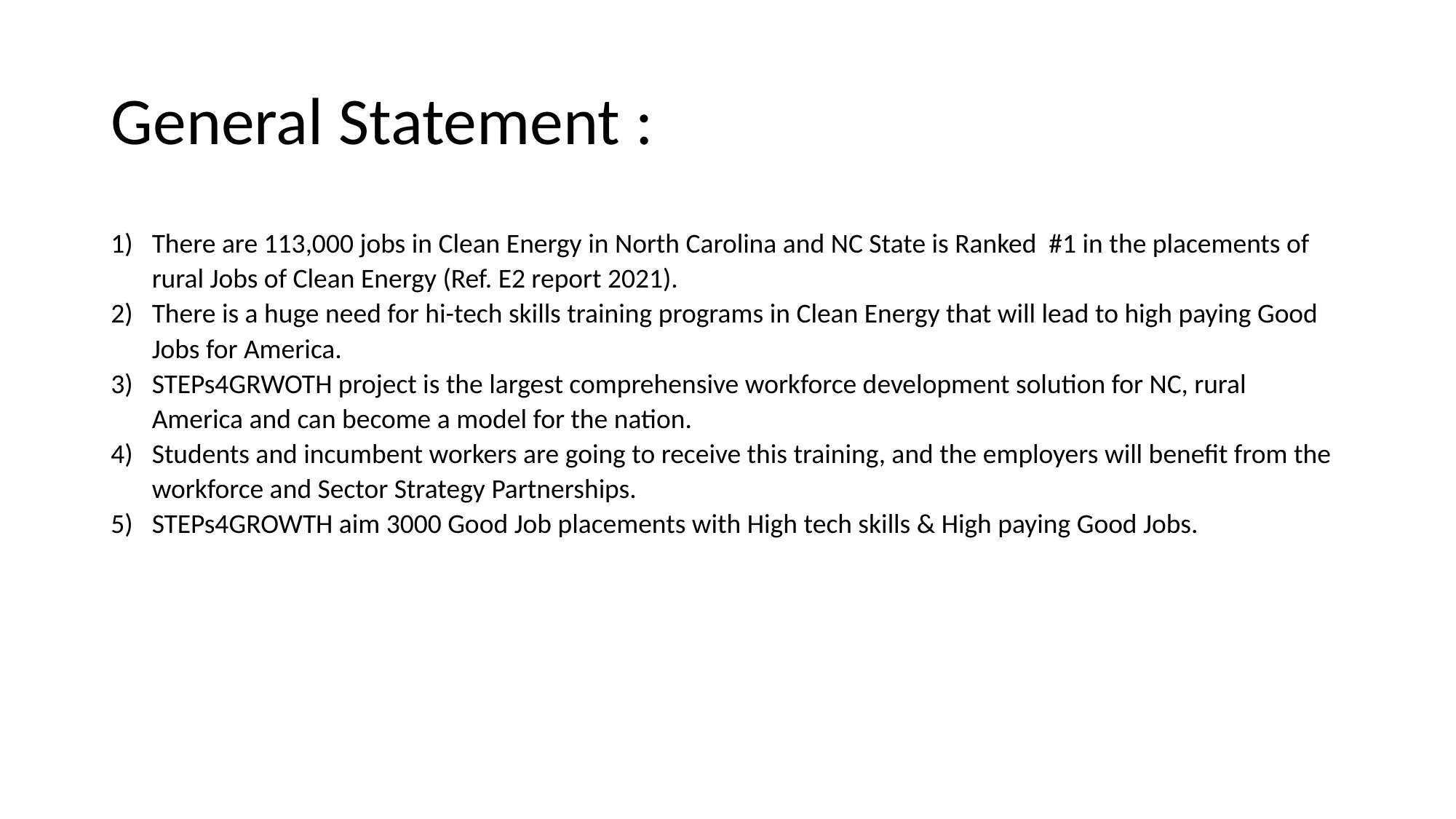

# General Statement :
There are 113,000 jobs in Clean Energy in North Carolina and NC State is Ranked  #1 in the placements of rural Jobs of Clean Energy (Ref. E2 report 2021).
There is a huge need for hi-tech skills training programs in Clean Energy that will lead to high paying Good Jobs for America.
STEPs4GRWOTH project is the largest comprehensive workforce development solution for NC, rural America and can become a model for the nation.
Students and incumbent workers are going to receive this training, and the employers will benefit from the workforce and Sector Strategy Partnerships.
STEPs4GROWTH aim 3000 Good Job placements with High tech skills & High paying Good Jobs.